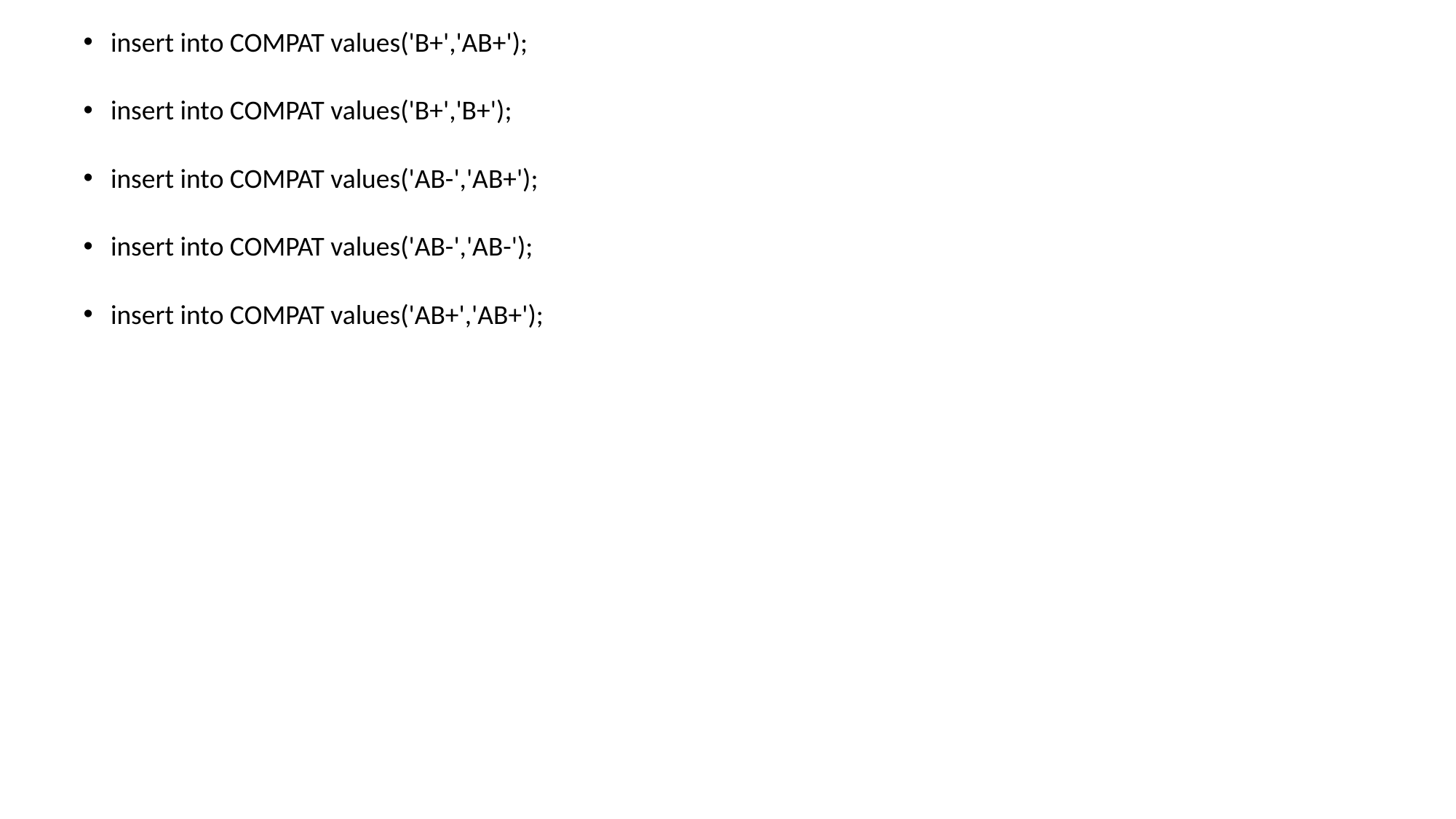

insert into COMPAT values('B+','AB+');
insert into COMPAT values('B+','B+');
insert into COMPAT values('AB-','AB+');
insert into COMPAT values('AB-','AB-');
insert into COMPAT values('AB+','AB+');